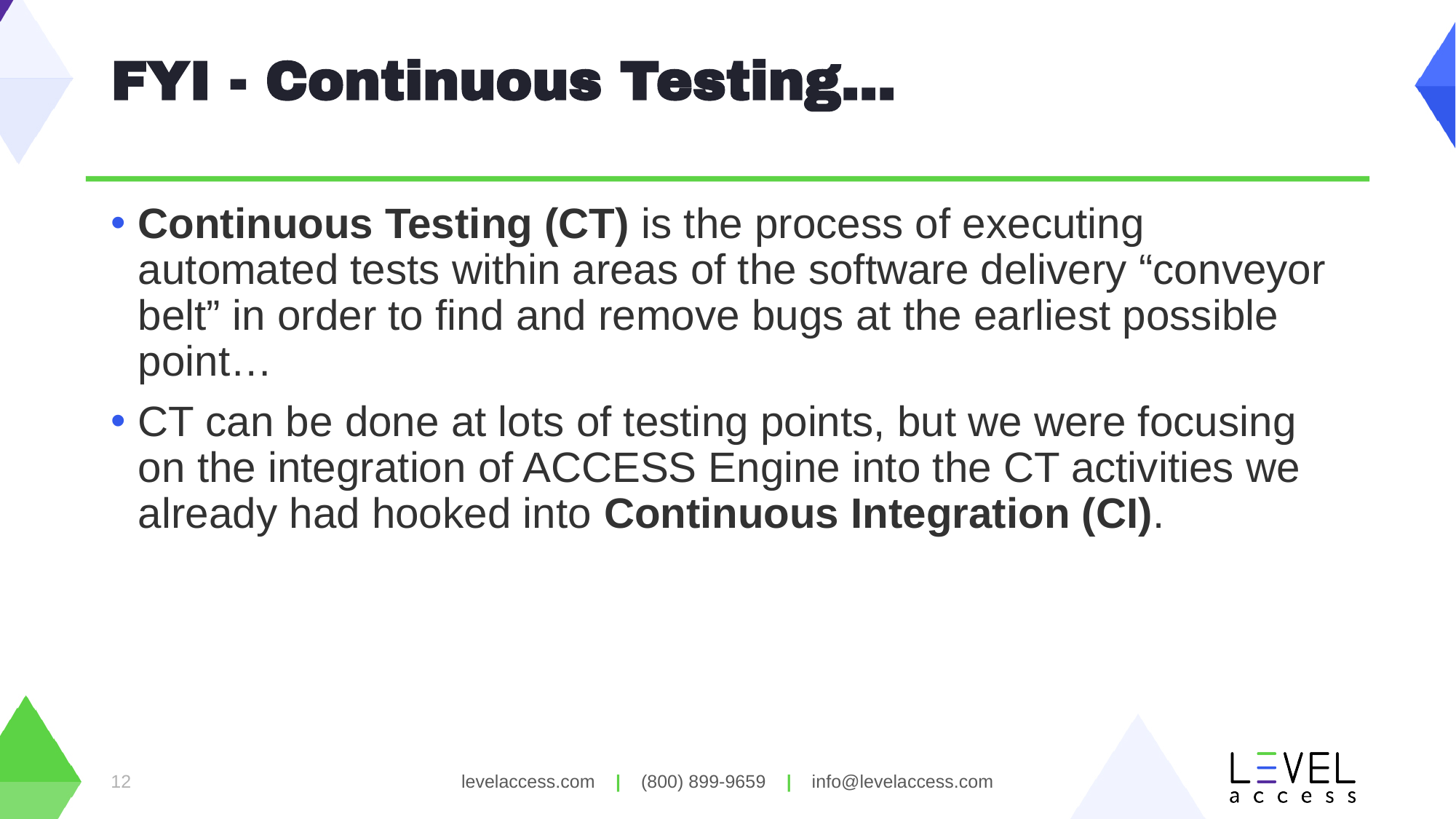

# FYI - Continuous Testing…
Continuous Testing (CT) is the process of executing automated tests within areas of the software delivery “conveyor belt” in order to find and remove bugs at the earliest possible point…
CT can be done at lots of testing points, but we were focusing on the integration of ACCESS Engine into the CT activities we already had hooked into Continuous Integration (CI).
12
levelaccess.com    |    (800) 899-9659    |    info@levelaccess.com